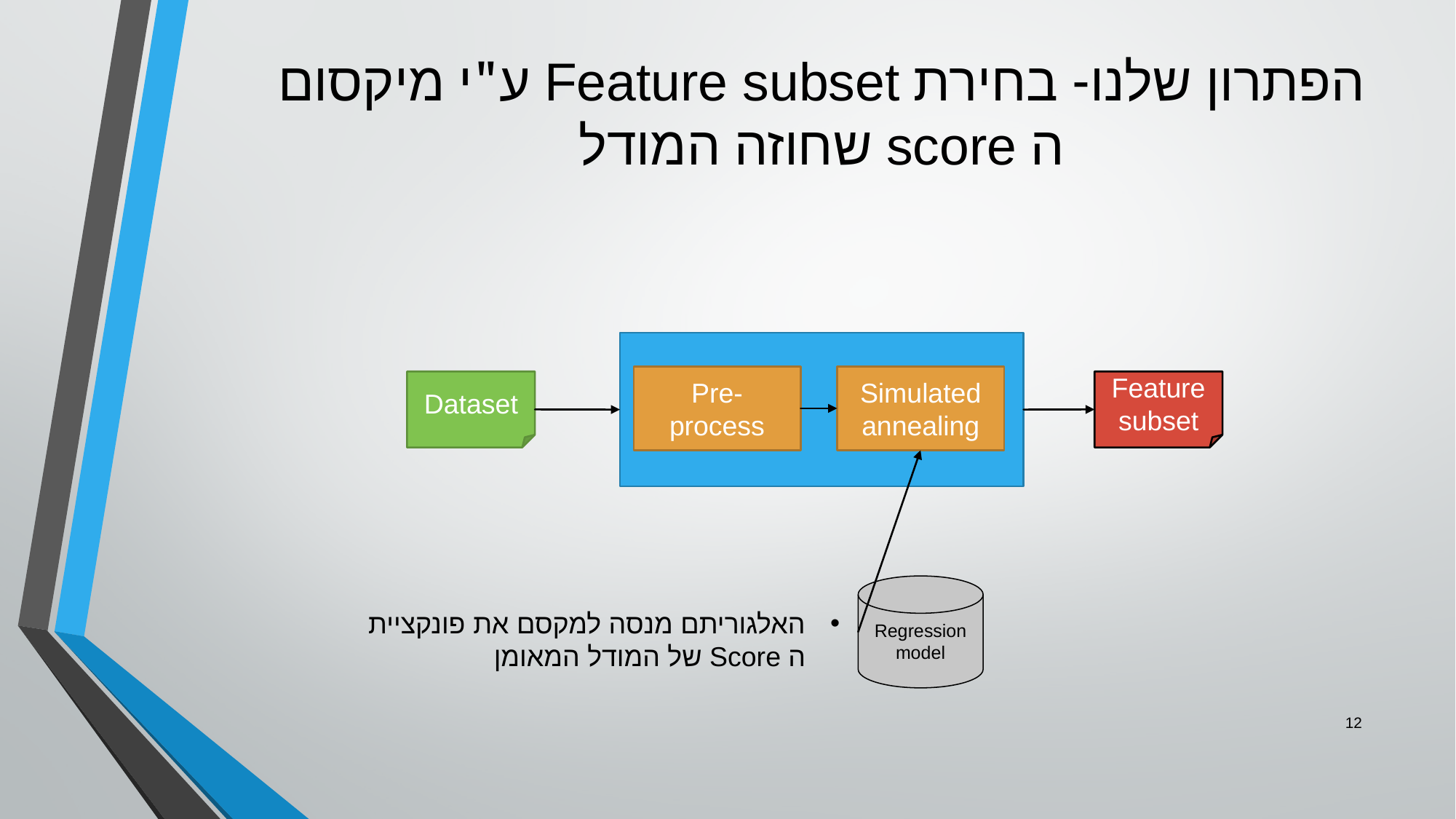

# הפתרון שלנו- בחירת Feature subset ע"י מיקסום ה score שחוזה המודל

Simulated annealing
Pre-process
Feature subset
Dataset
Regression model
האלגוריתם מנסה למקסם את פונקציית ה Score של המודל המאומן
12